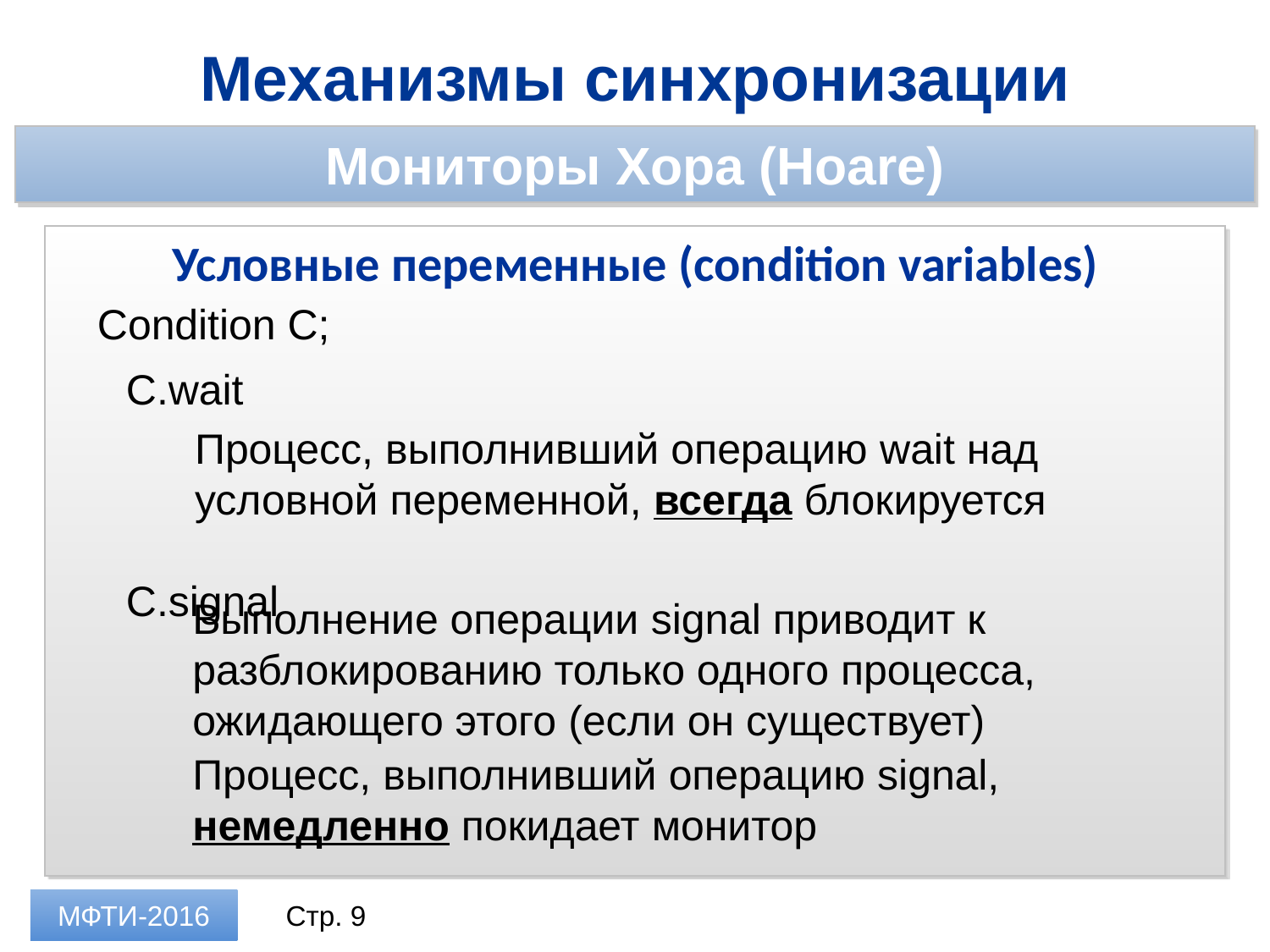

Механизмы синхронизации
Мониторы Хора (Hoare)

Условные переменные (condition variables)
Condition C;
C.wait
C.signal
Процесс, выполнивший операцию wait над условной переменной, всегда блокируется
Выполнение операции signal приводит к разблокированию только одного процесса, ожидающего этого (если он существует)
Процесс, выполнивший операцию signal, немедленно покидает монитор
МФТИ-2016
Стр. 9